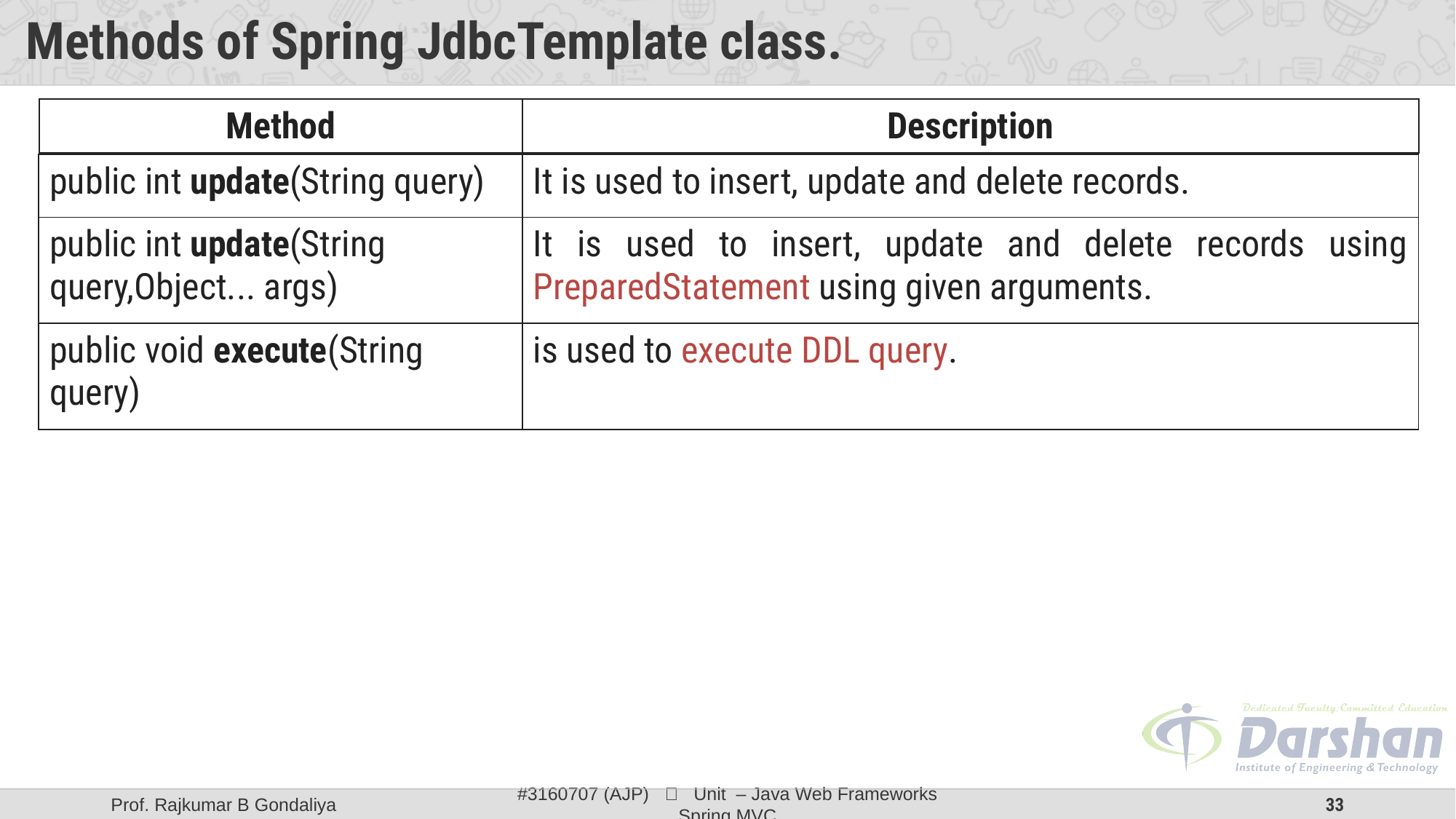

# Methods of Spring JdbcTemplate class.
| Method | Description |
| --- | --- |
| public int update(String query) | It is used to insert, update and delete records. |
| --- | --- |
| public int update(String query,Object... args) | It is used to insert, update and delete records using PreparedStatement using given arguments. |
| --- | --- |
| public void execute(String query) | is used to execute DDL query. |
| --- | --- |